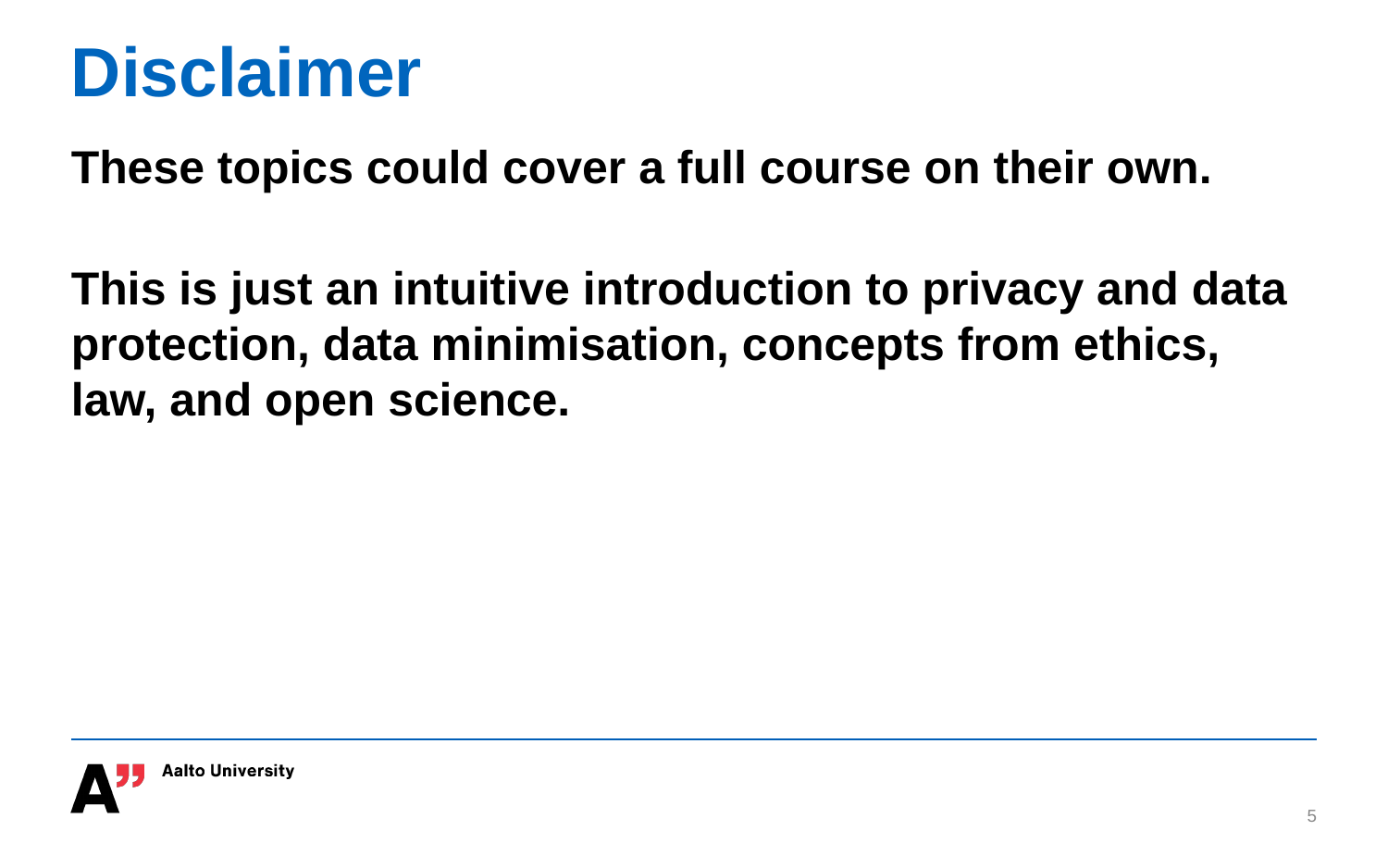

# Disclaimer
These topics could cover a full course on their own.

This is just an intuitive introduction to privacy and data protection, data minimisation, concepts from ethics, law, and open science.

5